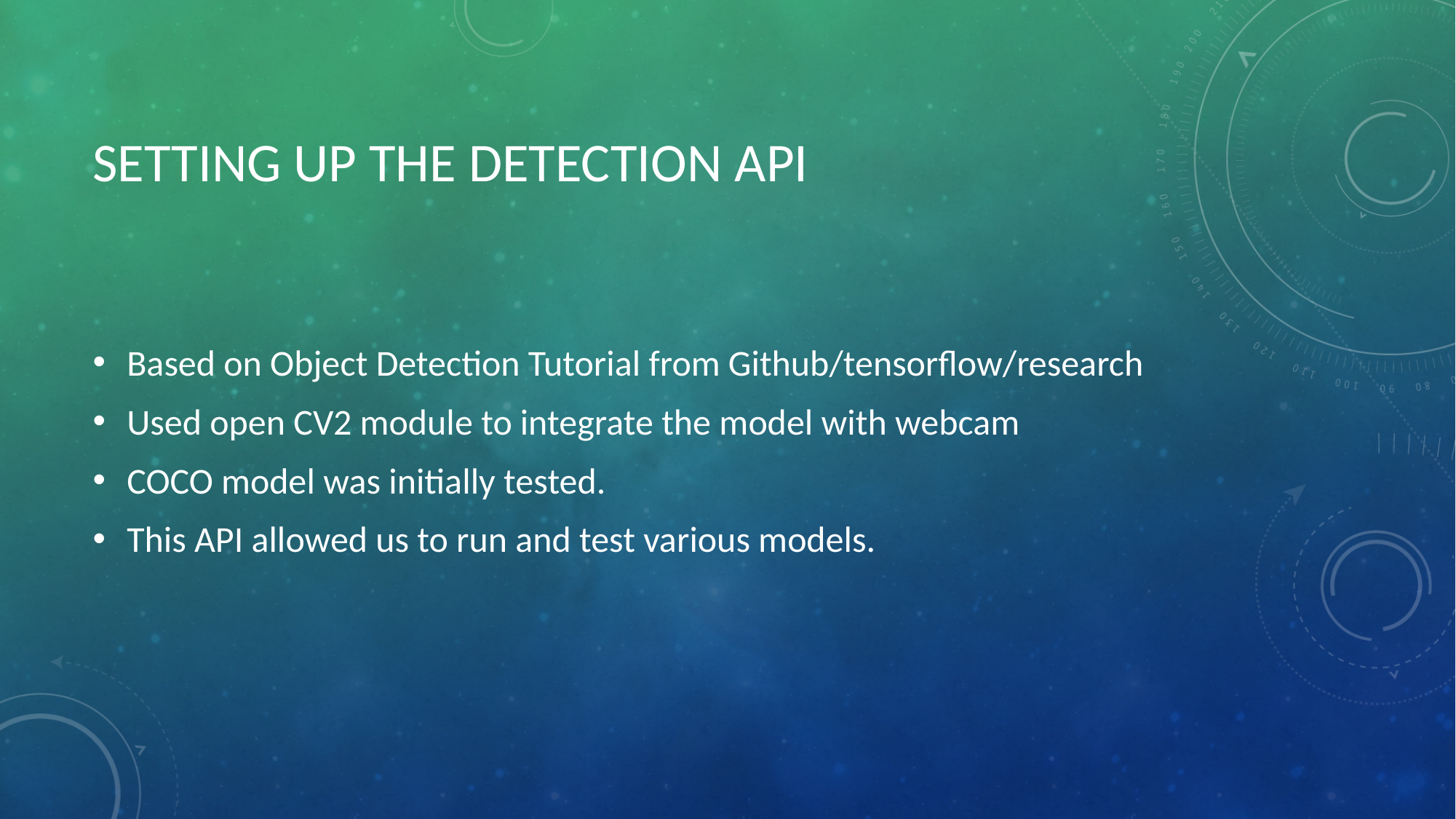

# Setting up the Detection api
Based on Object Detection Tutorial from Github/tensorflow/research
Used open CV2 module to integrate the model with webcam
COCO model was initially tested.
This API allowed us to run and test various models.